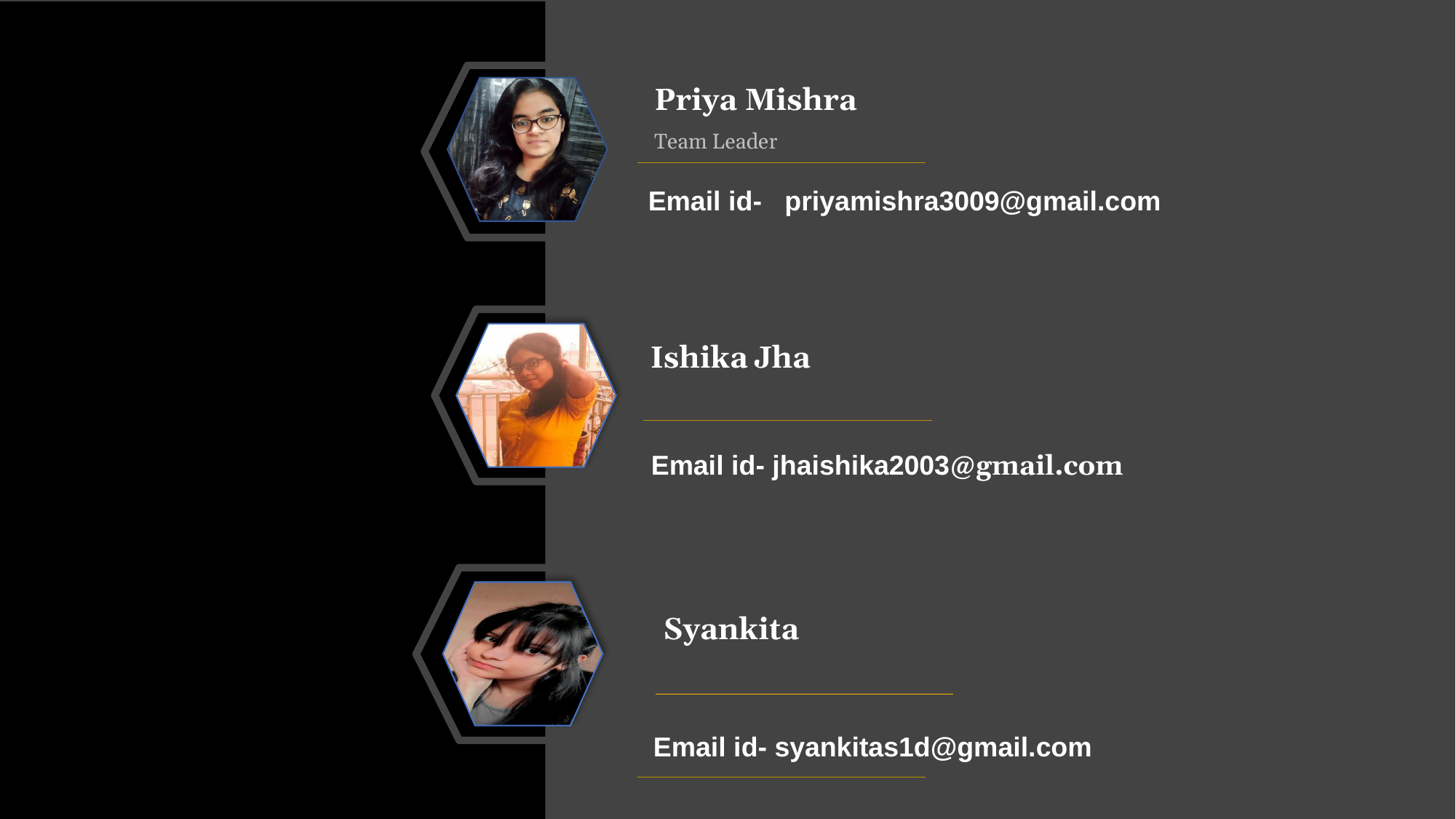

Priya Mishra
Team Leader
Email id-   priyamishra3009@gmail.com

Ishika Jha

Syankita

Email id- jhaishika2003@gmail.com

Email id- syankitas1d@gmail.com